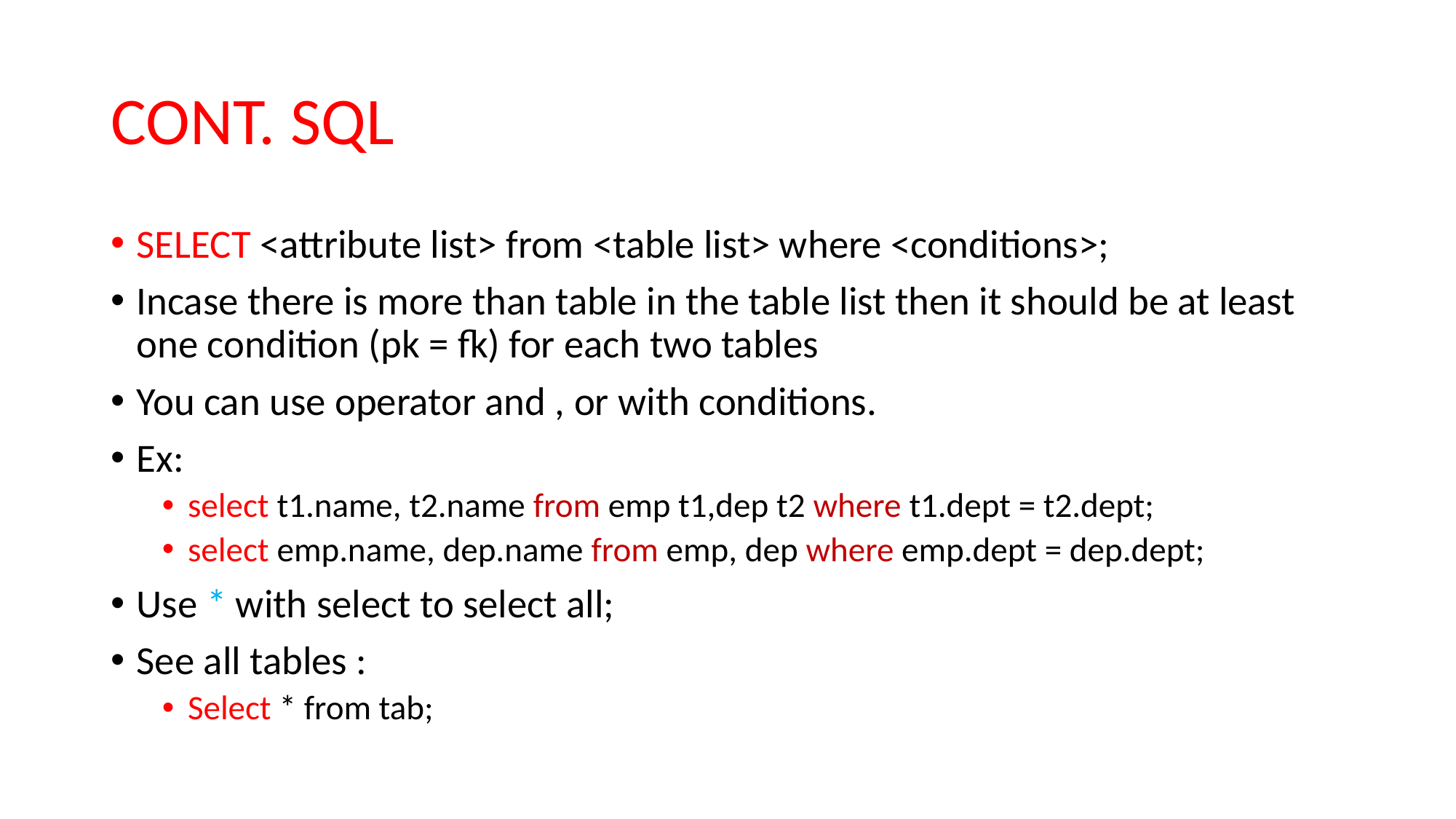

# CONT. SQL
SELECT <attribute list> from <table list> where <conditions>;
Incase there is more than table in the table list then it should be at least one condition (pk = fk) for each two tables
You can use operator and , or with conditions.
Ex:
select t1.name, t2.name from emp t1,dep t2 where t1.dept = t2.dept;
select emp.name, dep.name from emp, dep where emp.dept = dep.dept;
Use * with select to select all;
See all tables :
Select * from tab;